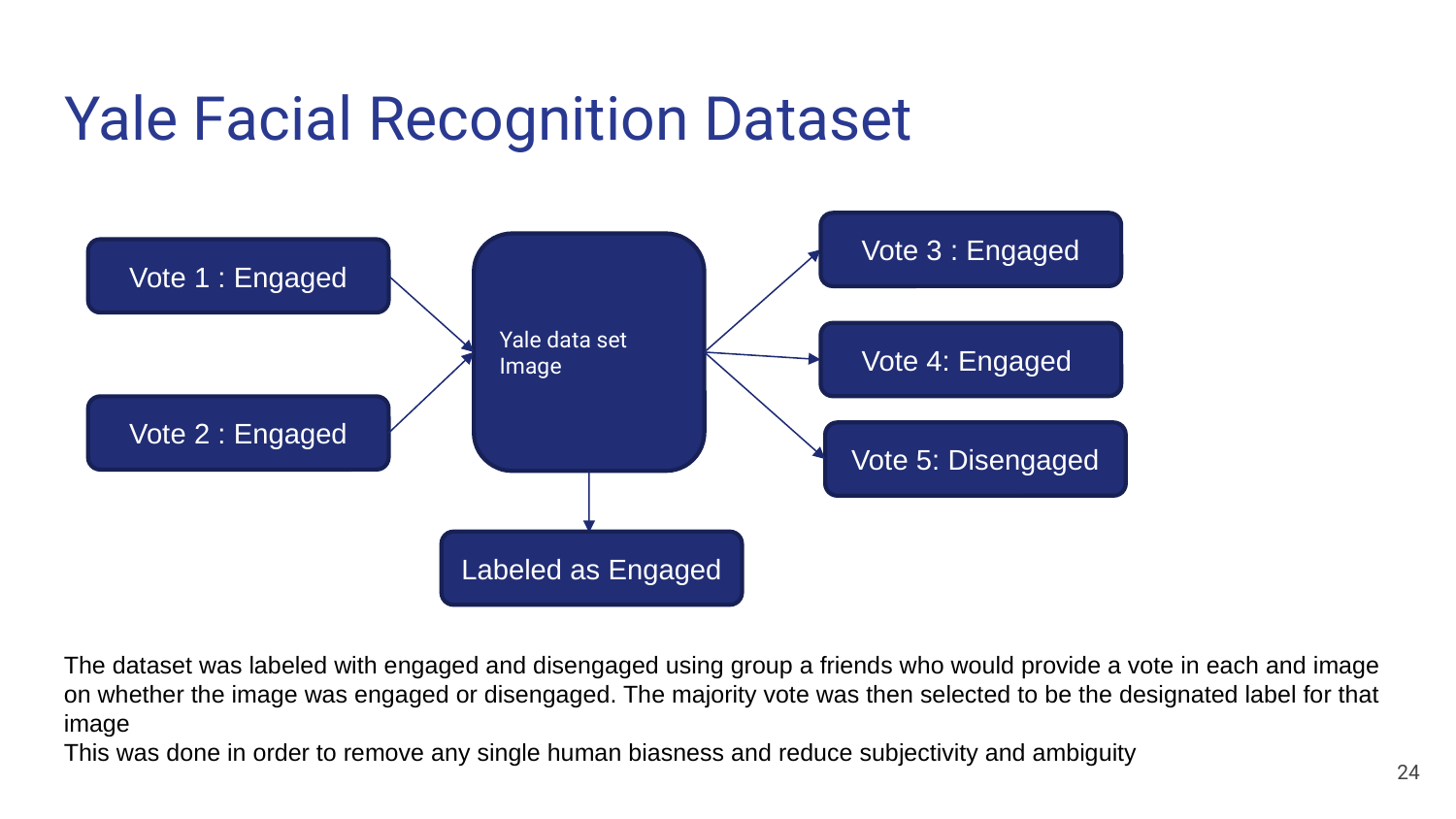

# Yale Facial Recognition Dataset
Vote 3 : Engaged
Yale data set Image
Vote 1 : Engaged
Vote 4: Engaged
Vote 2 : Engaged
Vote 5: Disengaged
Labeled as Engaged
The dataset was labeled with engaged and disengaged using group a friends who would provide a vote in each and image
on whether the image was engaged or disengaged. The majority vote was then selected to be the designated label for that image
This was done in order to remove any single human biasness and reduce subjectivity and ambiguity
24